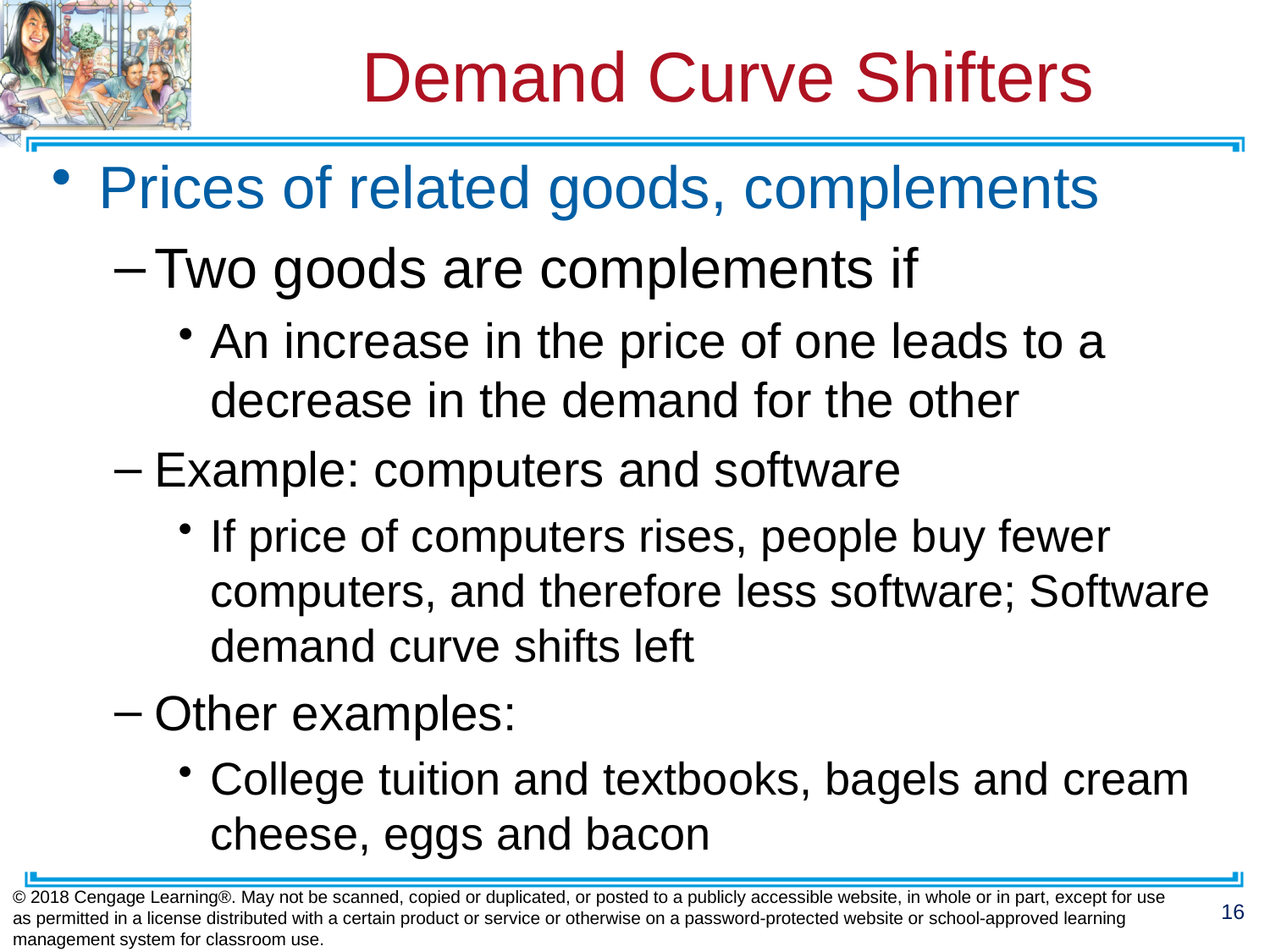

# Demand Curve Shifters
Prices of related goods, complements
Two goods are complements if
An increase in the price of one leads to a decrease in the demand for the other
Example: computers and software
If price of computers rises, people buy fewer computers, and therefore less software; Software demand curve shifts left
Other examples:
College tuition and textbooks, bagels and cream cheese, eggs and bacon

© 2018 Cengage Learning®. May not be scanned, copied or duplicated, or posted to a publicly accessible website, in whole or in part, except for use as permitted in a license distributed with a certain product or service or otherwise on a password-protected website or school-approved learning management system for classroom use.
16